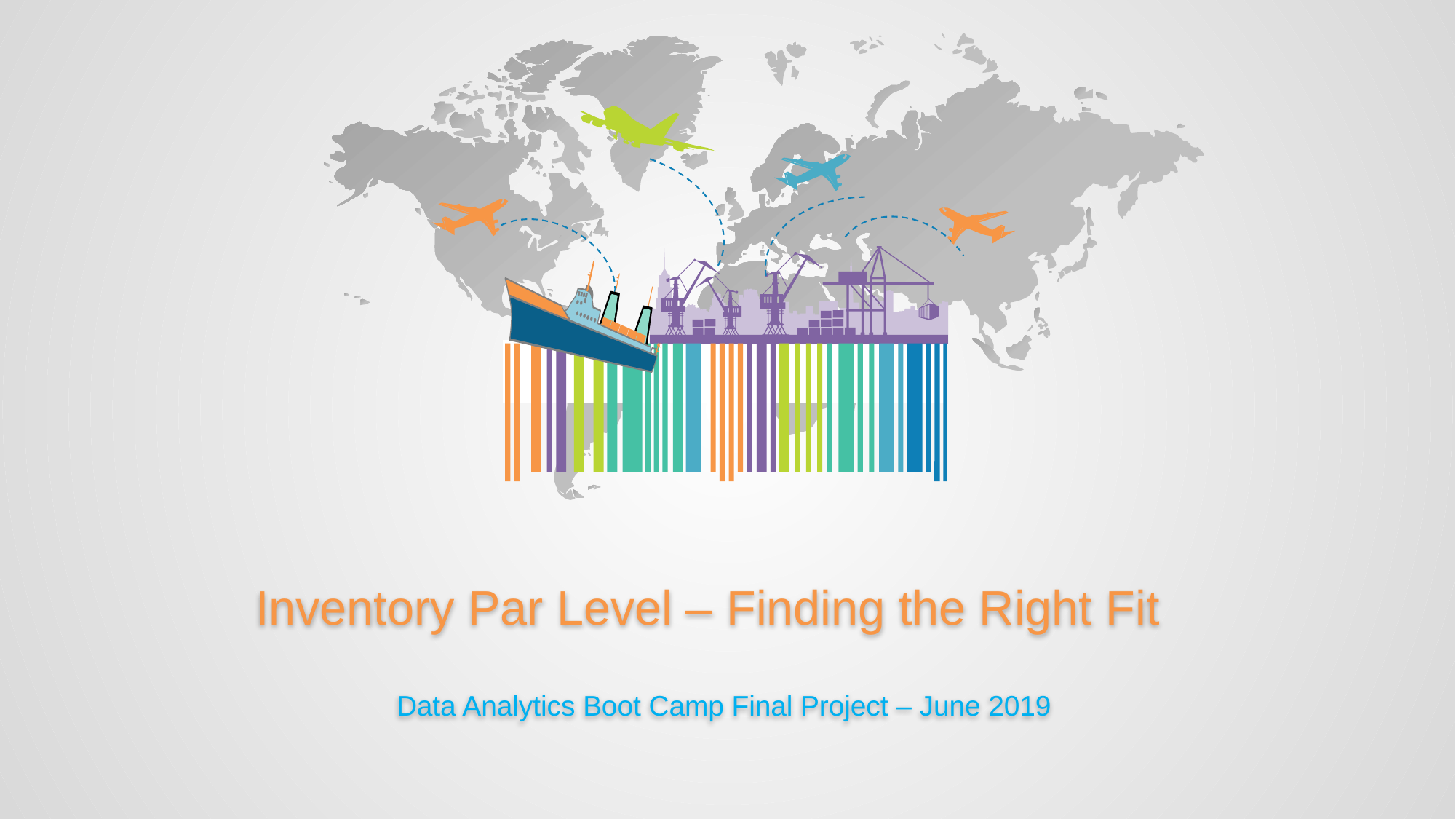

Inventory Par Level – Finding the Right Fit
Data Analytics Boot Camp Final Project – June 2019